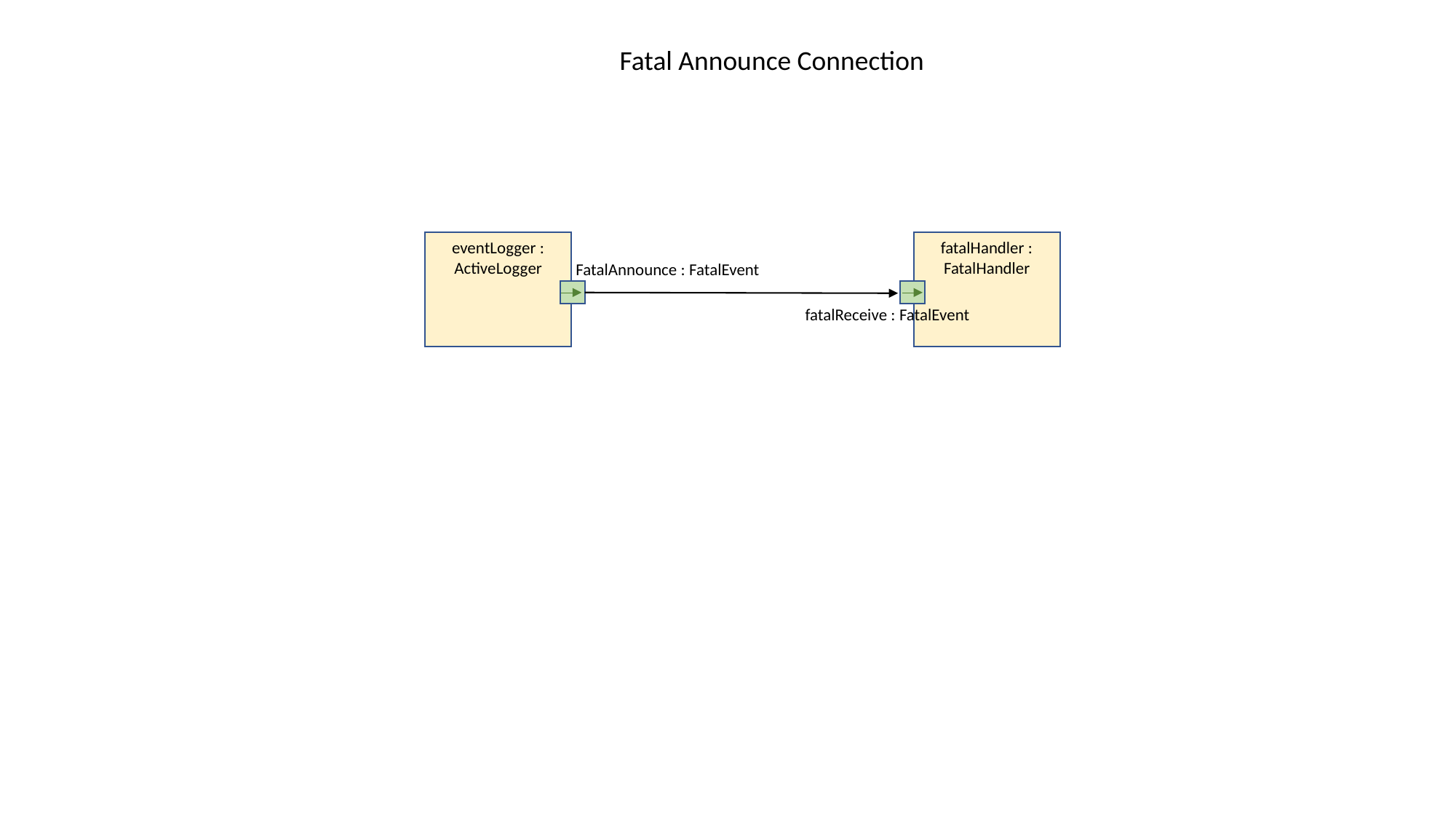

Fatal Announce Connection
eventLogger : ActiveLogger
fatalHandler : FatalHandler
FatalAnnounce : FatalEvent

fatalReceive : FatalEvent